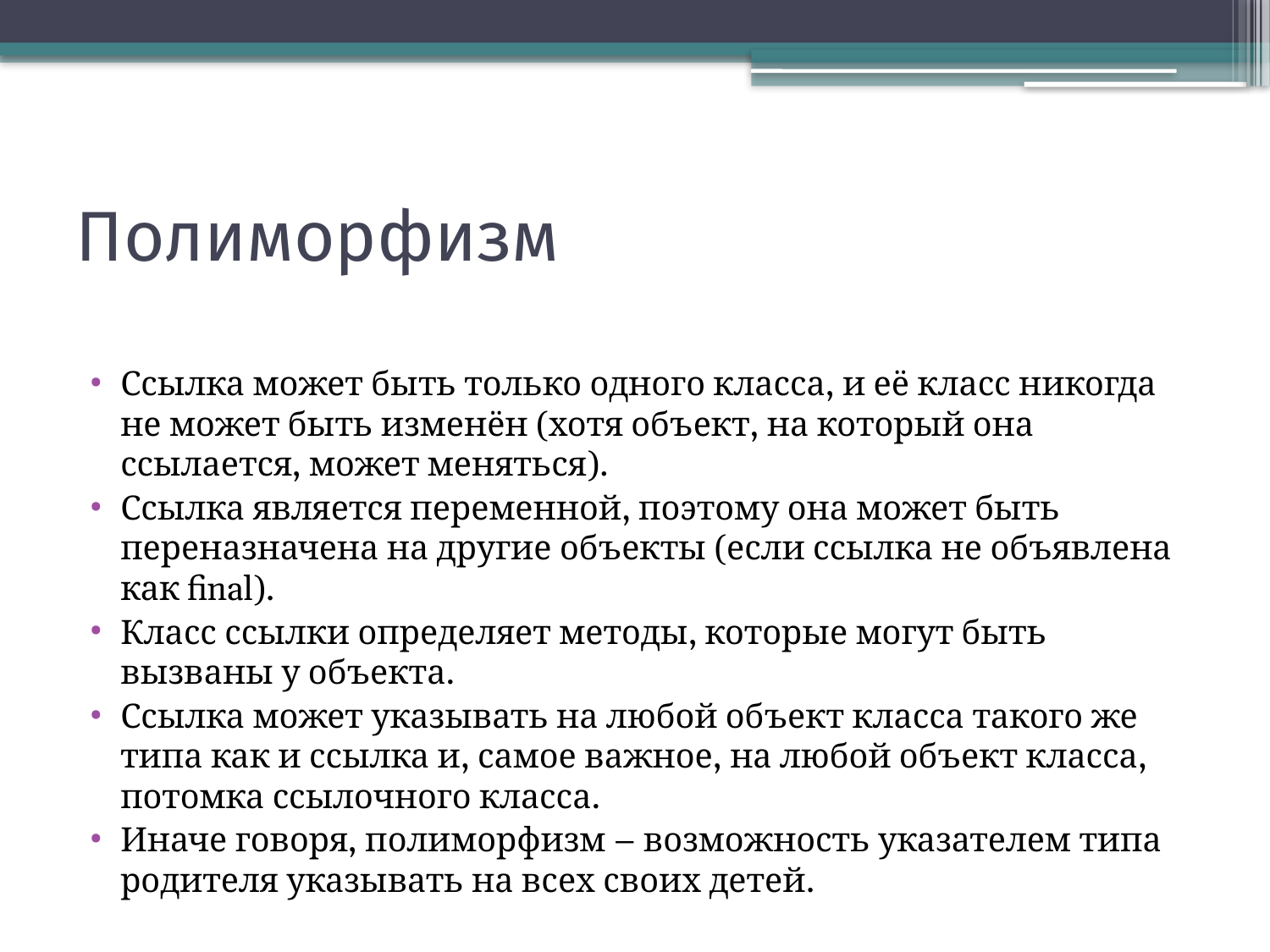

# Полиморфизм

Ссылка может быть только одного класса, и её класс никогда не может быть изменён (хотя объект, на который она ссылается, может меняться).
Ссылка является переменной, поэтому она может быть переназначена на другие объекты (если ссылка не объявлена как final).
Класс ссылки определяет методы, которые могут быть вызваны у объекта.
Ссылка может указывать на любой объект класса такого же типа как и ссылка и, самое важное, на любой объект класса, потомка ссылочного класса.
Иначе говоря, полиморфизм – возможность указателем типа родителя указывать на всех своих детей.